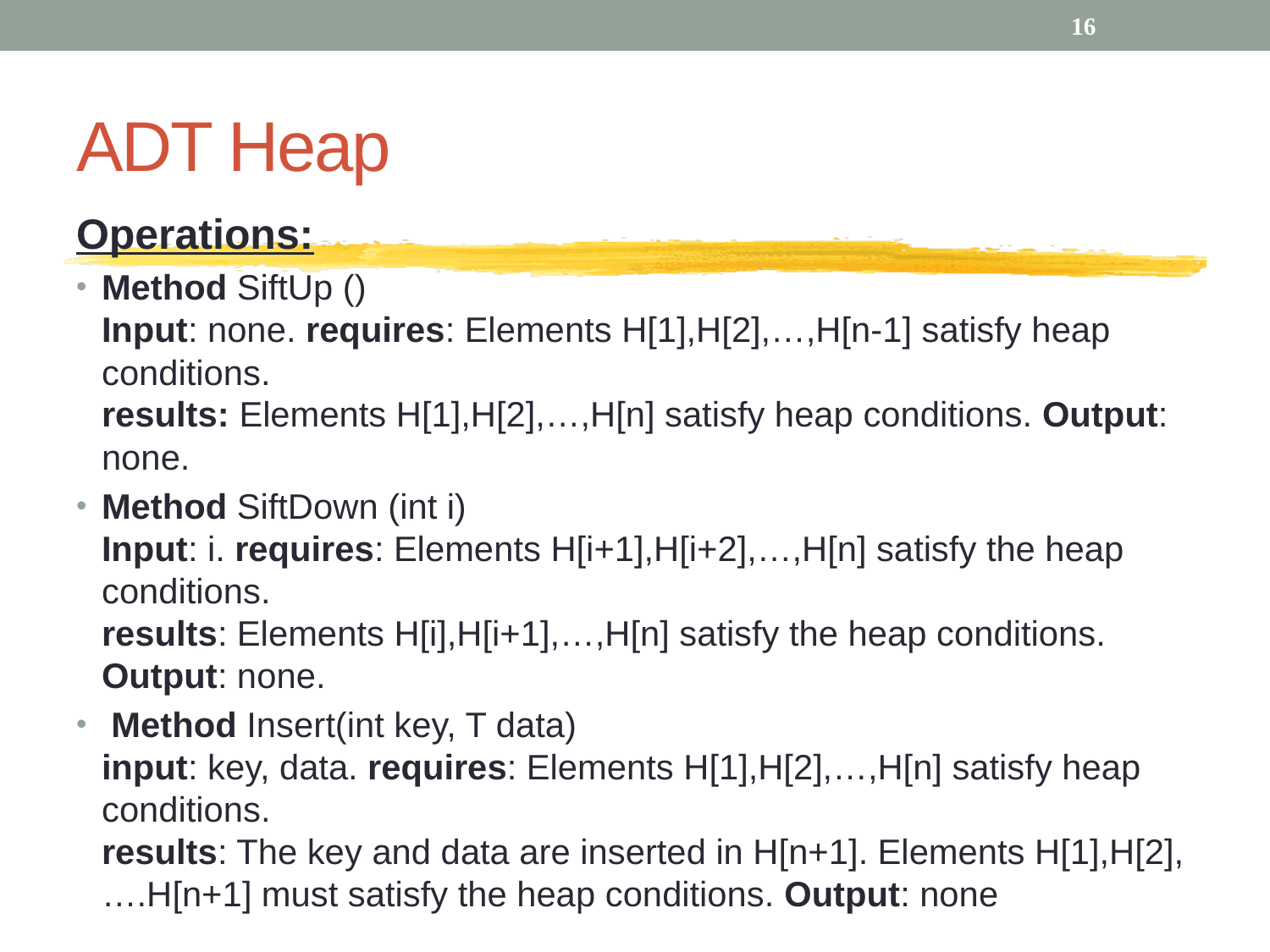

16
# ADT Heap
Operations:
Method SiftUp ()
Input: none. requires: Elements H[1],H[2],…,H[n-1] satisfy heap conditions.
results: Elements H[1],H[2],…,H[n] satisfy heap conditions. Output: none.
Method SiftDown (int i)
Input: i. requires: Elements H[i+1],H[i+2],…,H[n] satisfy the heap conditions.
results: Elements H[i],H[i+1],…,H[n] satisfy the heap conditions. Output: none.
 Method Insert(int key, T data)
input: key, data. requires: Elements H[1],H[2],…,H[n] satisfy heap conditions.
results: The key and data are inserted in H[n+1]. Elements H[1],H[2],….H[n+1] must satisfy the heap conditions. Output: none